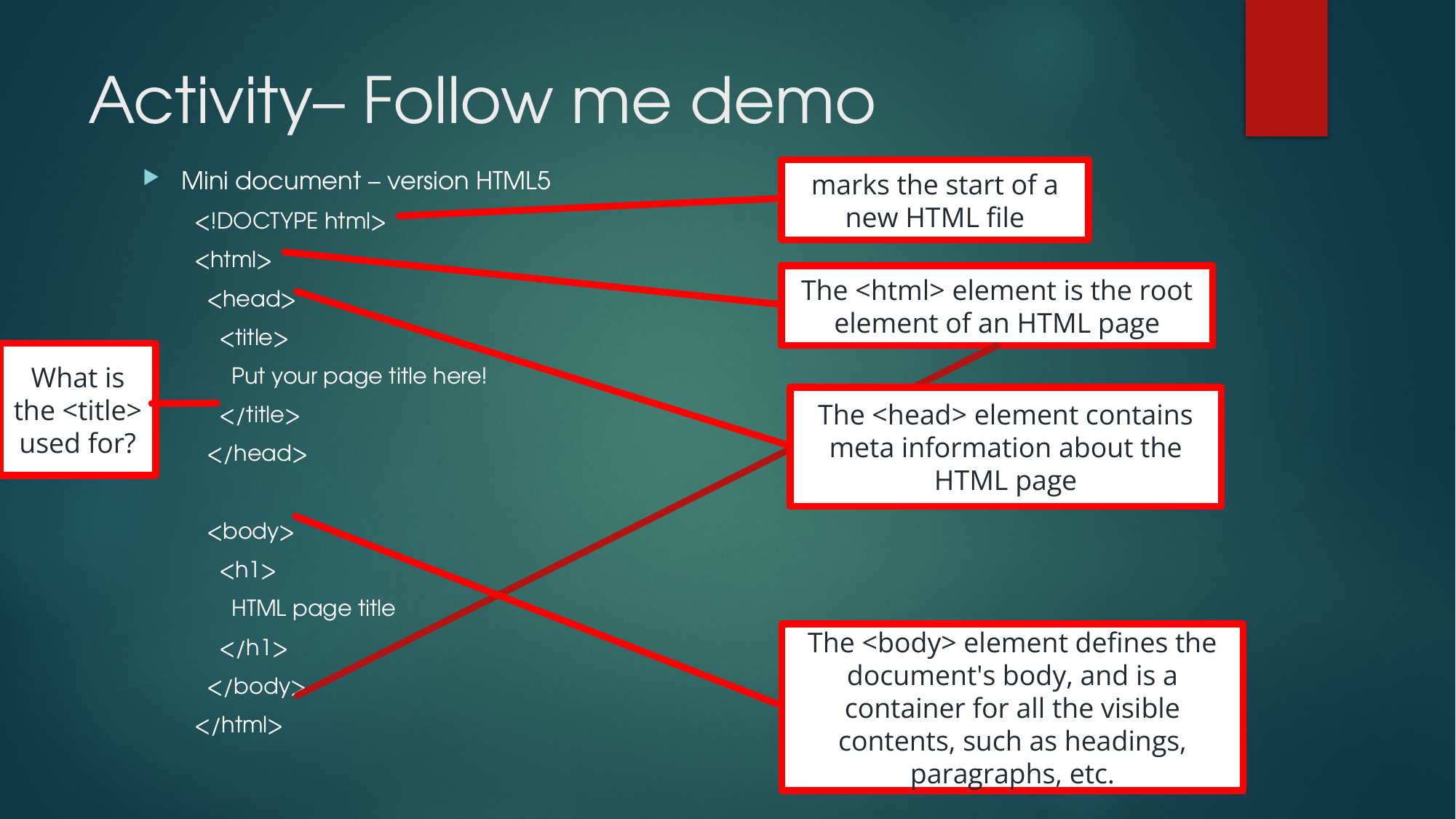

# Activity– Follow me demo
Mini document – version HTML5
<!DOCTYPE html>
<html>
  <head>
    <title>
      Put your page title here!
    </title>
  </head>

  <body>
    <h1>
      HTML page title
    </h1>
  </body>
</html>
marks the start of a new HTML file
The <html> element is the root element of an HTML page
What is the <title> used for?
The <head> element contains meta information about the HTML page
The <body> element defines the document's body, and is a container for all the visible contents, such as headings, paragraphs, etc.